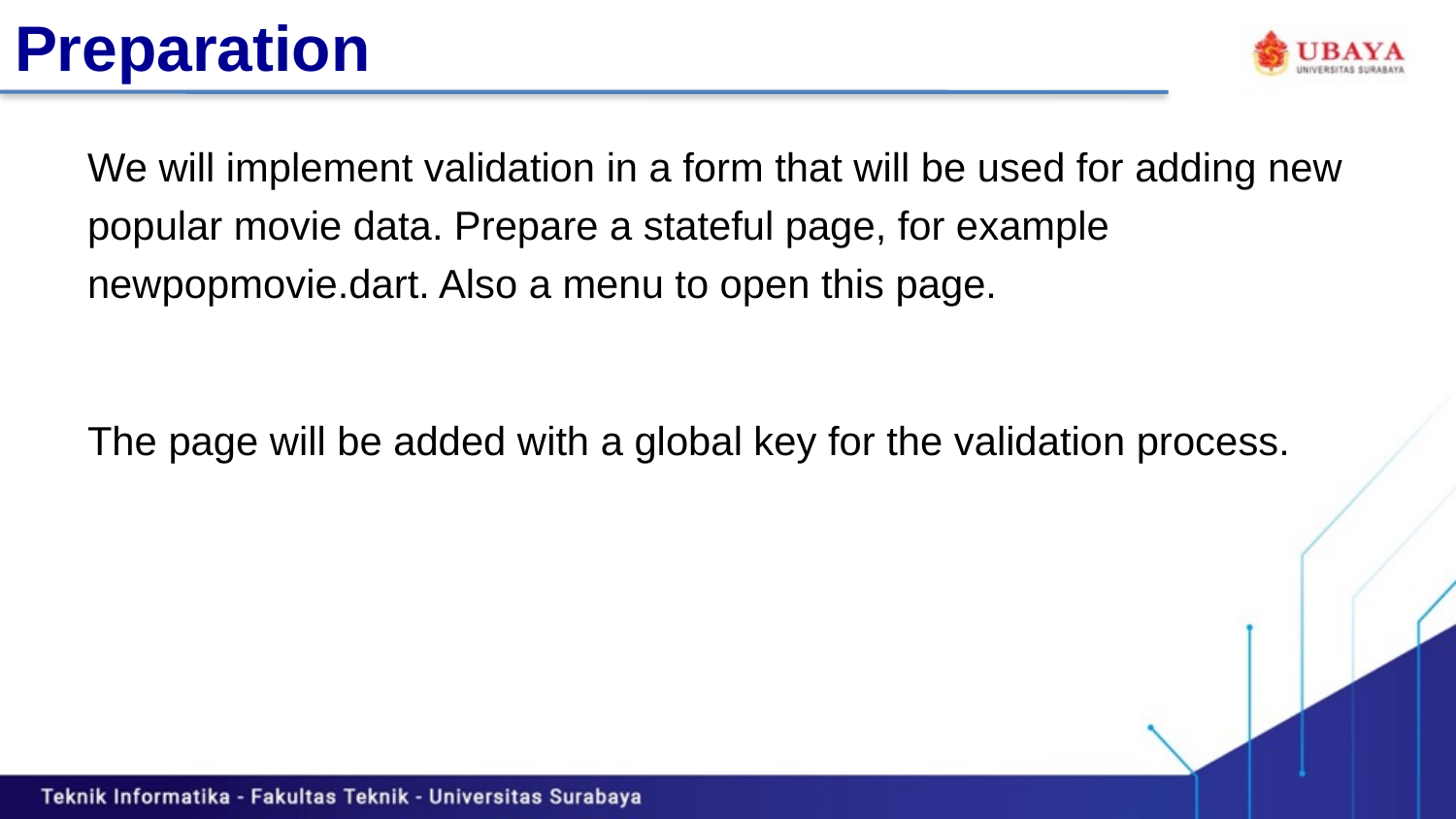

# Preparation

We will implement validation in a form that will be used for adding new popular movie data. Prepare a stateful page, for example newpopmovie.dart. Also a menu to open this page.

The page will be added with a global key for the validation process.